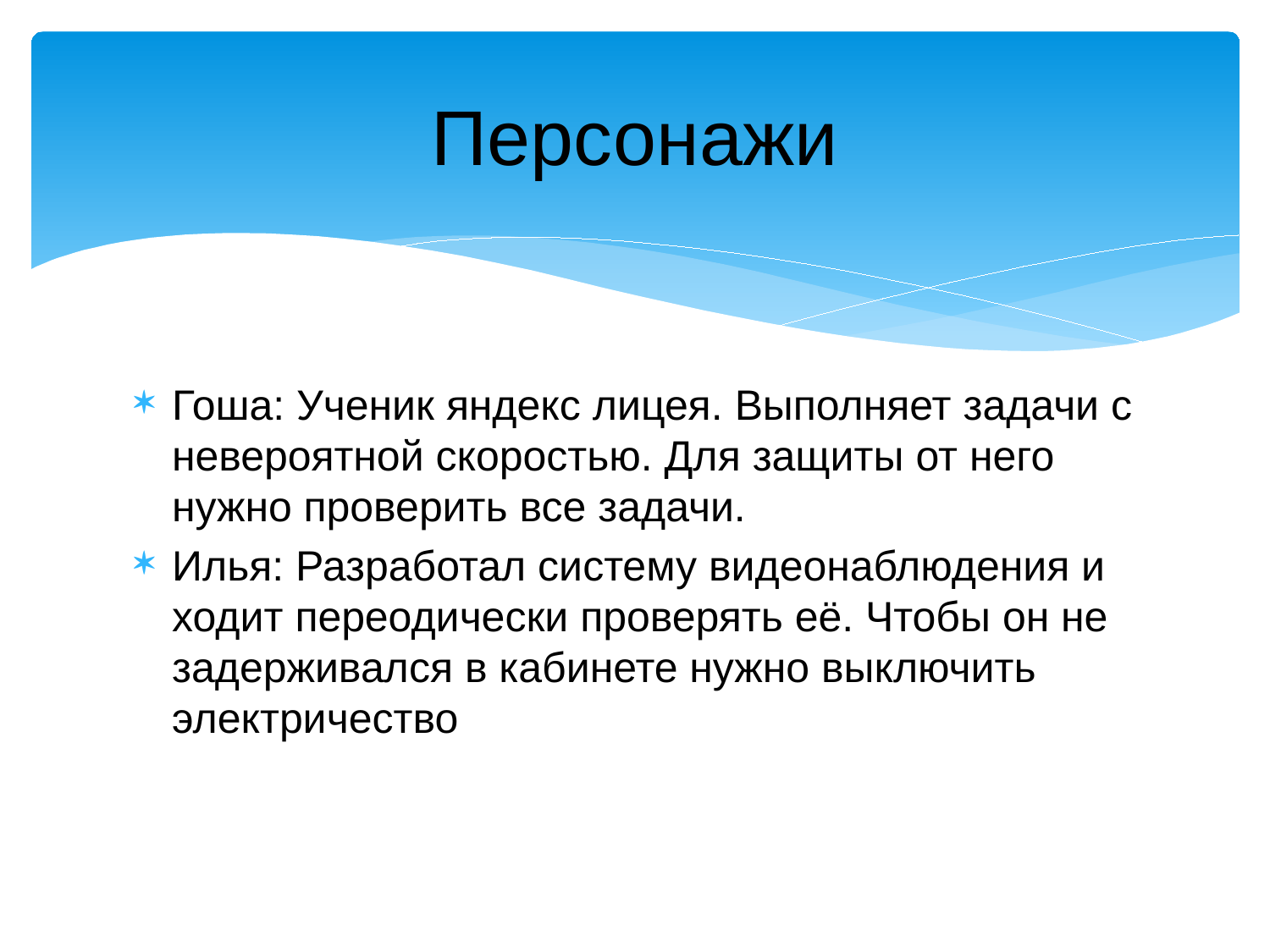

# Персонажи
Гоша: Ученик яндекс лицея. Выполняет задачи с невероятной скоростью. Для защиты от него нужно проверить все задачи.
Илья: Разработал систему видеонаблюдения и ходит переодически проверять её. Чтобы он не задерживался в кабинете нужно выключить электричество